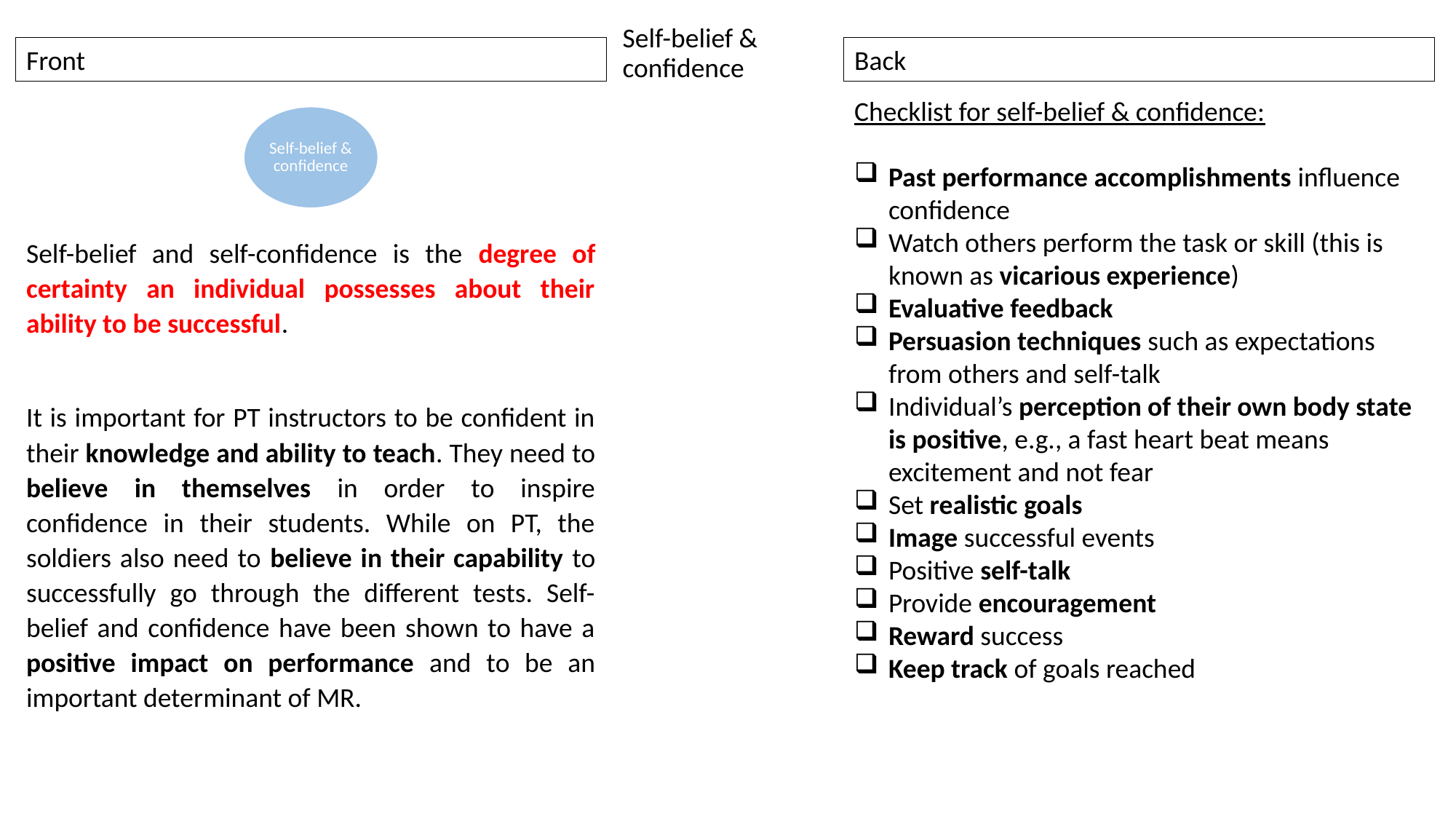

# Self-belief & confidence
Front
Back
Checklist for self-belief & confidence:

Past performance accomplishments influence confidence
Watch others perform the task or skill (this is known as vicarious experience)
Evaluative feedback
Persuasion techniques such as expectations from others and self-talk
Individual’s perception of their own body state is positive, e.g., a fast heart beat means excitement and not fear
Set realistic goals
Image successful events
Positive self-talk
Provide encouragement
Reward success
Keep track of goals reached

Self-belief & confidence
Self-belief and self-confidence is the degree of certainty an individual possesses about their ability to be successful.

It is important for PT instructors to be confident in their knowledge and ability to teach. They need to believe in themselves in order to inspire confidence in their students. While on PT, the soldiers also need to believe in their capability to successfully go through the different tests. Self-belief and confidence have been shown to have a positive impact on performance and to be an important determinant of MR.